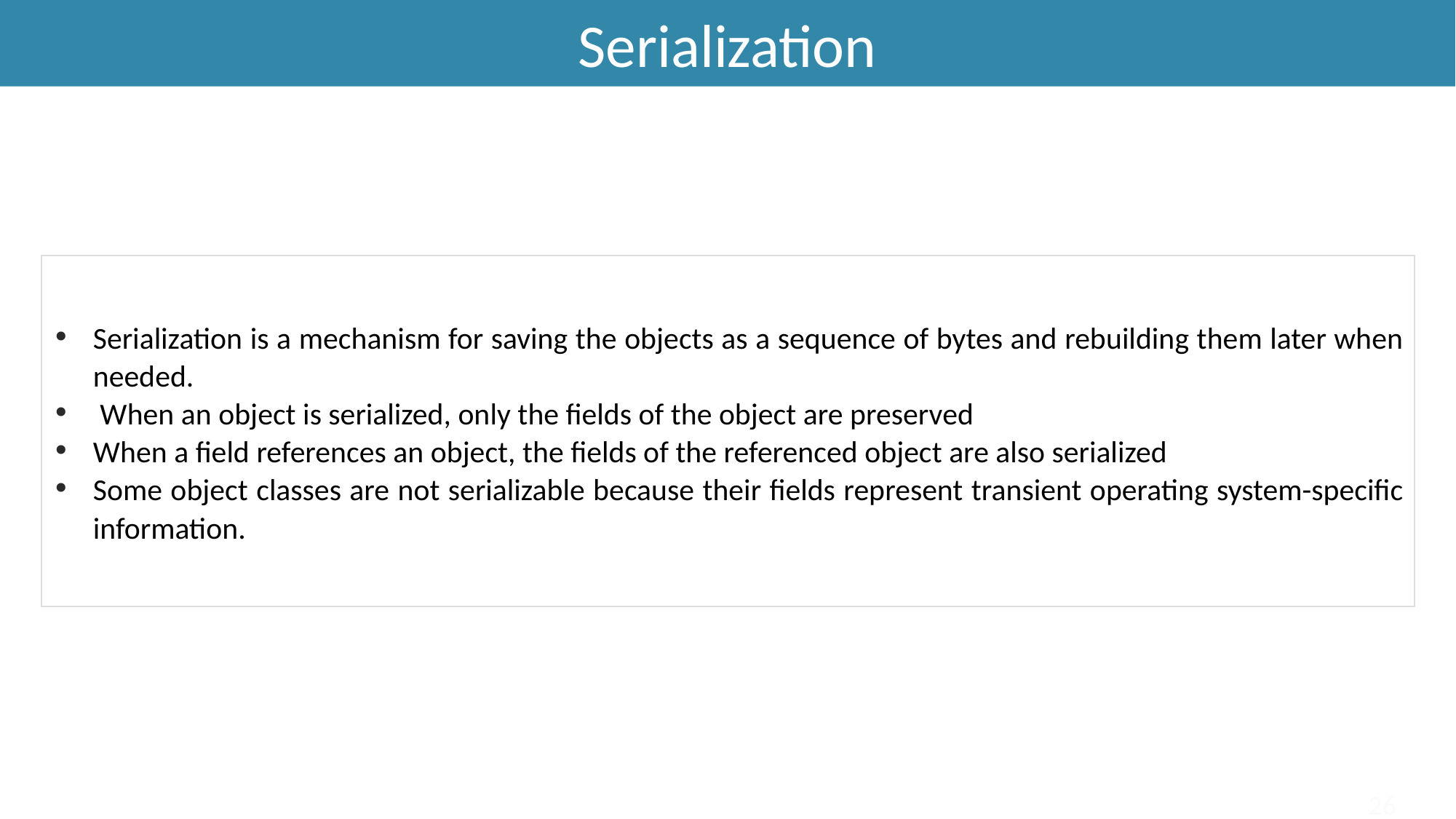

Serialization

# I/O Stream
Serialization is a mechanism for saving the objects as a sequence of bytes and rebuilding them later when needed.
 When an object is serialized, only the fields of the object are preserved
When a field references an object, the fields of the referenced object are also serialized
Some object classes are not serializable because their fields represent transient operating system-specific information.